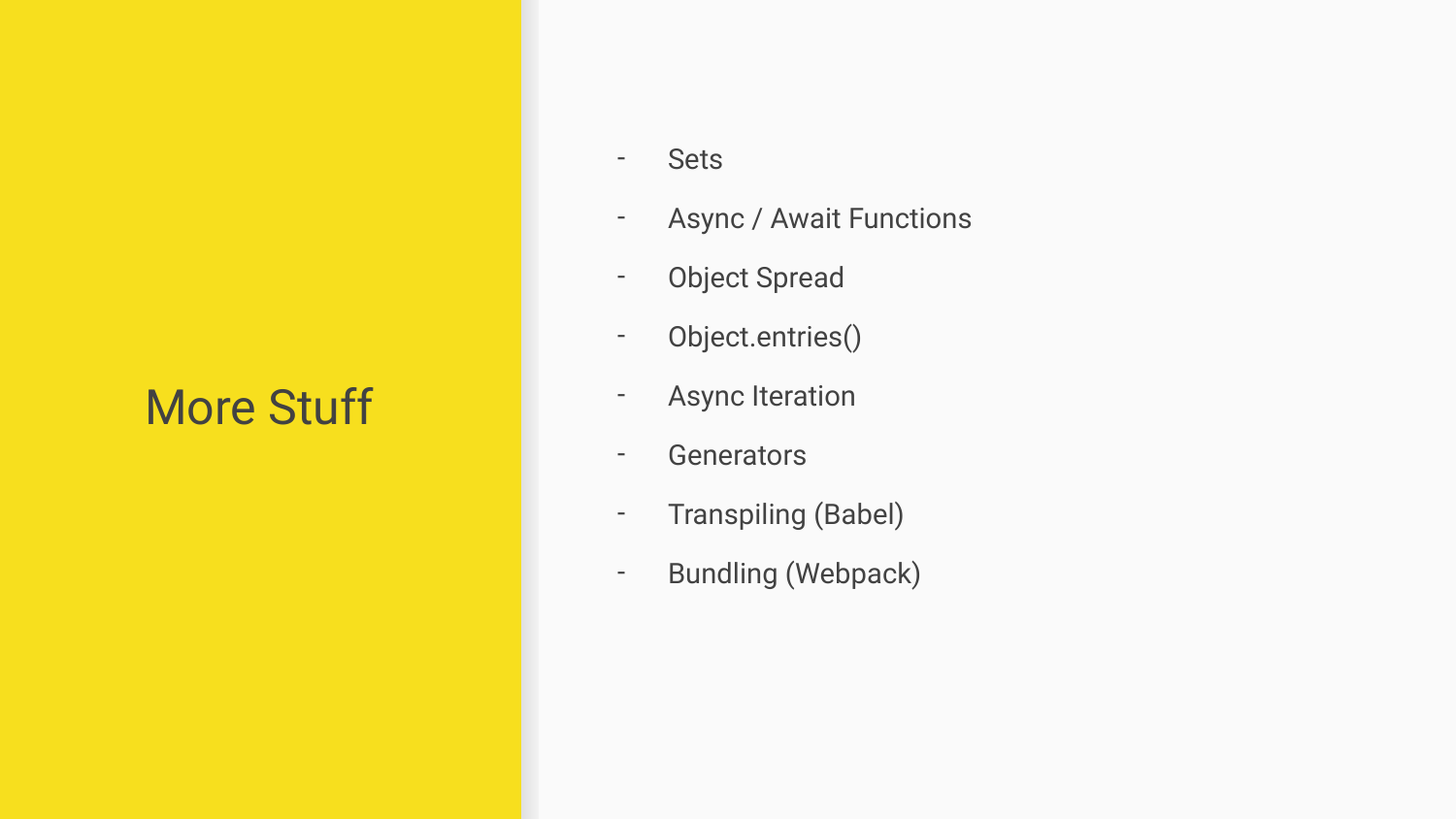

Sets
Async / Await Functions
Object Spread
Object.entries()
Async Iteration
Generators
Transpiling (Babel)
Bundling (Webpack)
# More Stuff